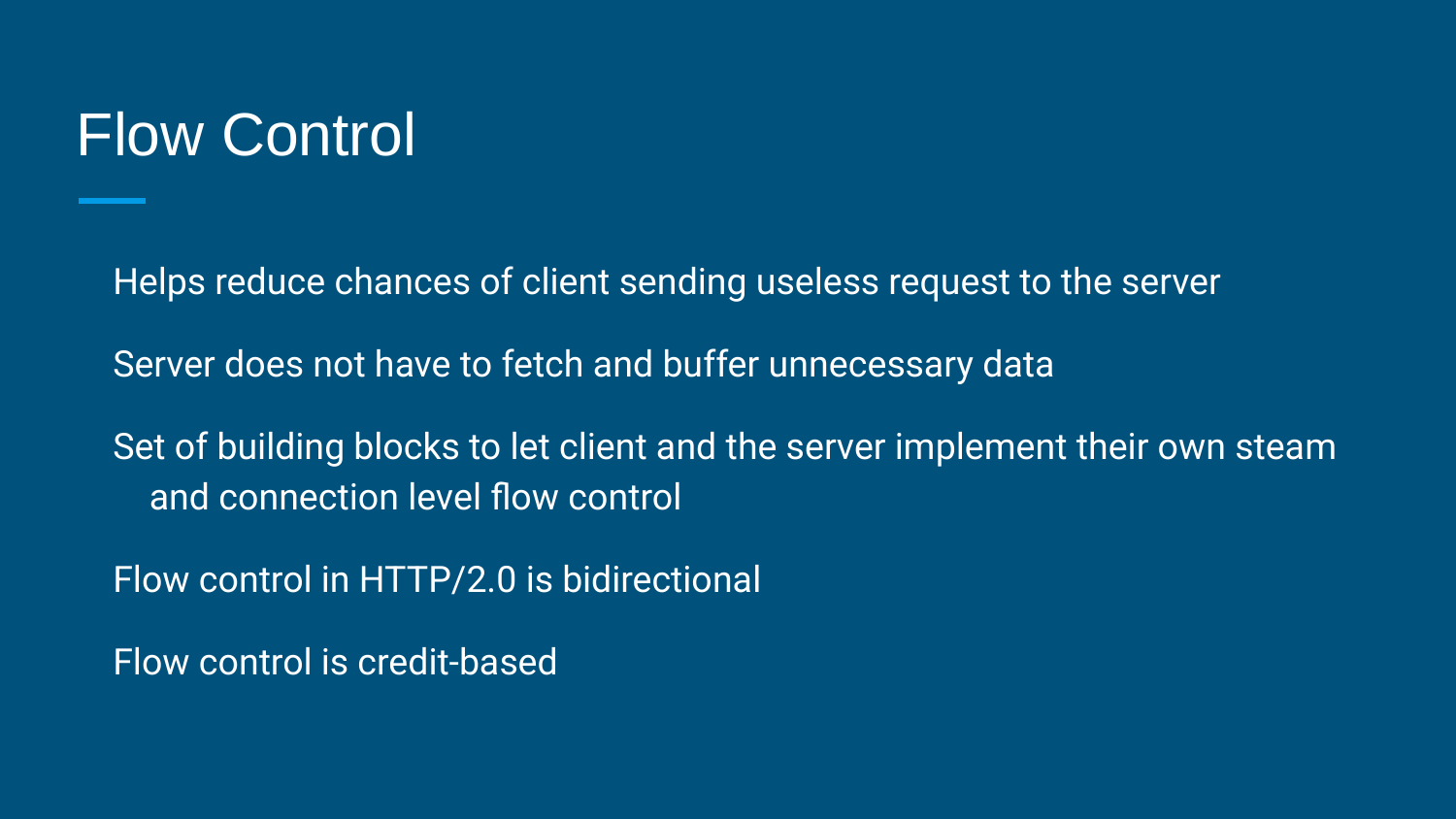

# Flow Control
Helps reduce chances of client sending useless request to the server
Server does not have to fetch and buffer unnecessary data
Set of building blocks to let client and the server implement their own steam and connection level flow control
Flow control in HTTP/2.0 is bidirectional
Flow control is credit-based